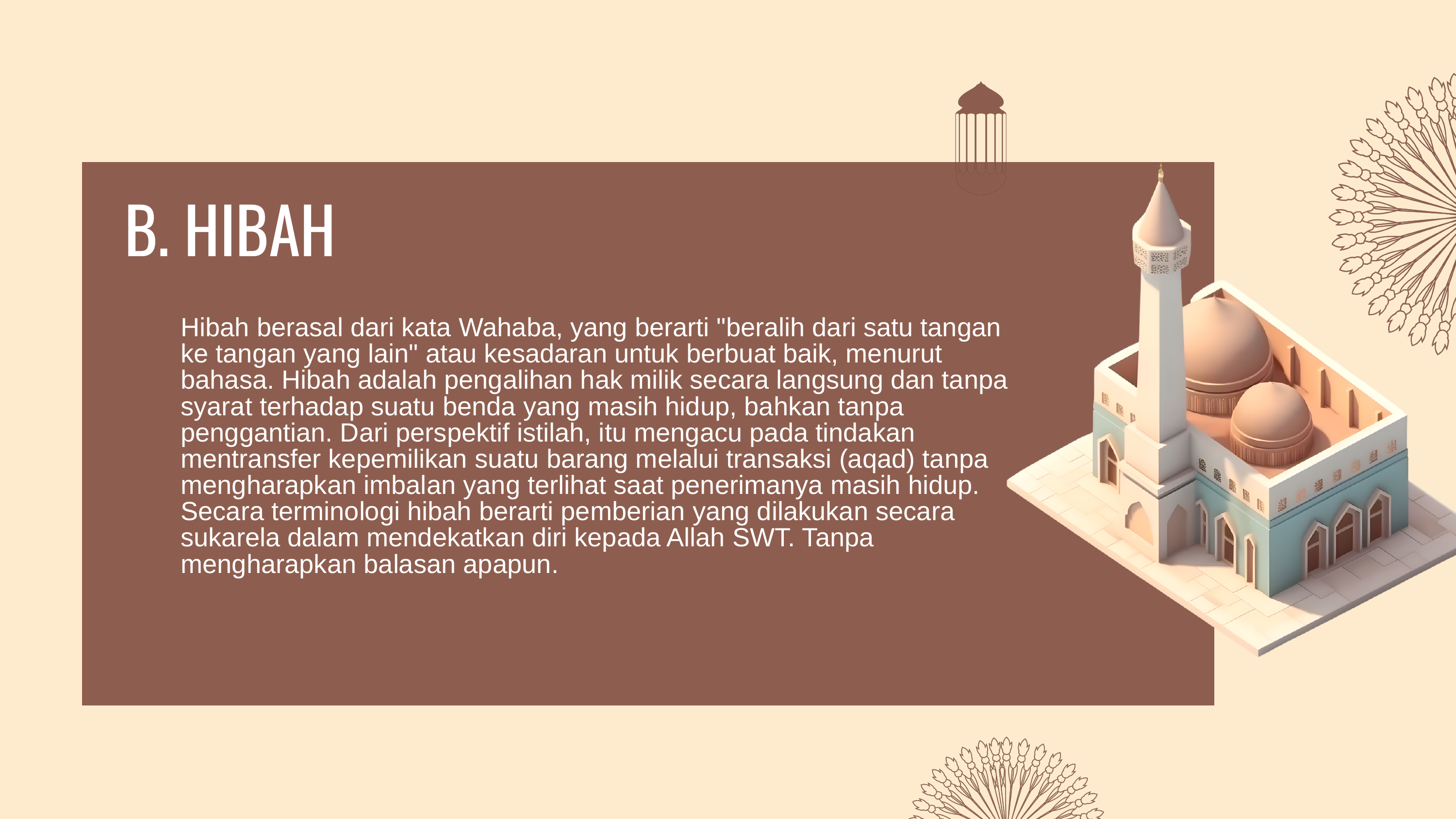

B. HIBAH
Hibah berasal dari kata Wahaba, yang berarti "beralih dari satu tangan ke tangan yang lain" atau kesadaran untuk berbuat baik, menurut bahasa. Hibah adalah pengalihan hak milik secara langsung dan tanpa syarat terhadap suatu benda yang masih hidup, bahkan tanpa penggantian. Dari perspektif istilah, itu mengacu pada tindakan mentransfer kepemilikan suatu barang melalui transaksi (aqad) tanpa mengharapkan imbalan yang terlihat saat penerimanya masih hidup. Secara terminologi hibah berarti pemberian yang dilakukan secara sukarela dalam mendekatkan diri kepada Allah SWT. Tanpa mengharapkan balasan apapun.